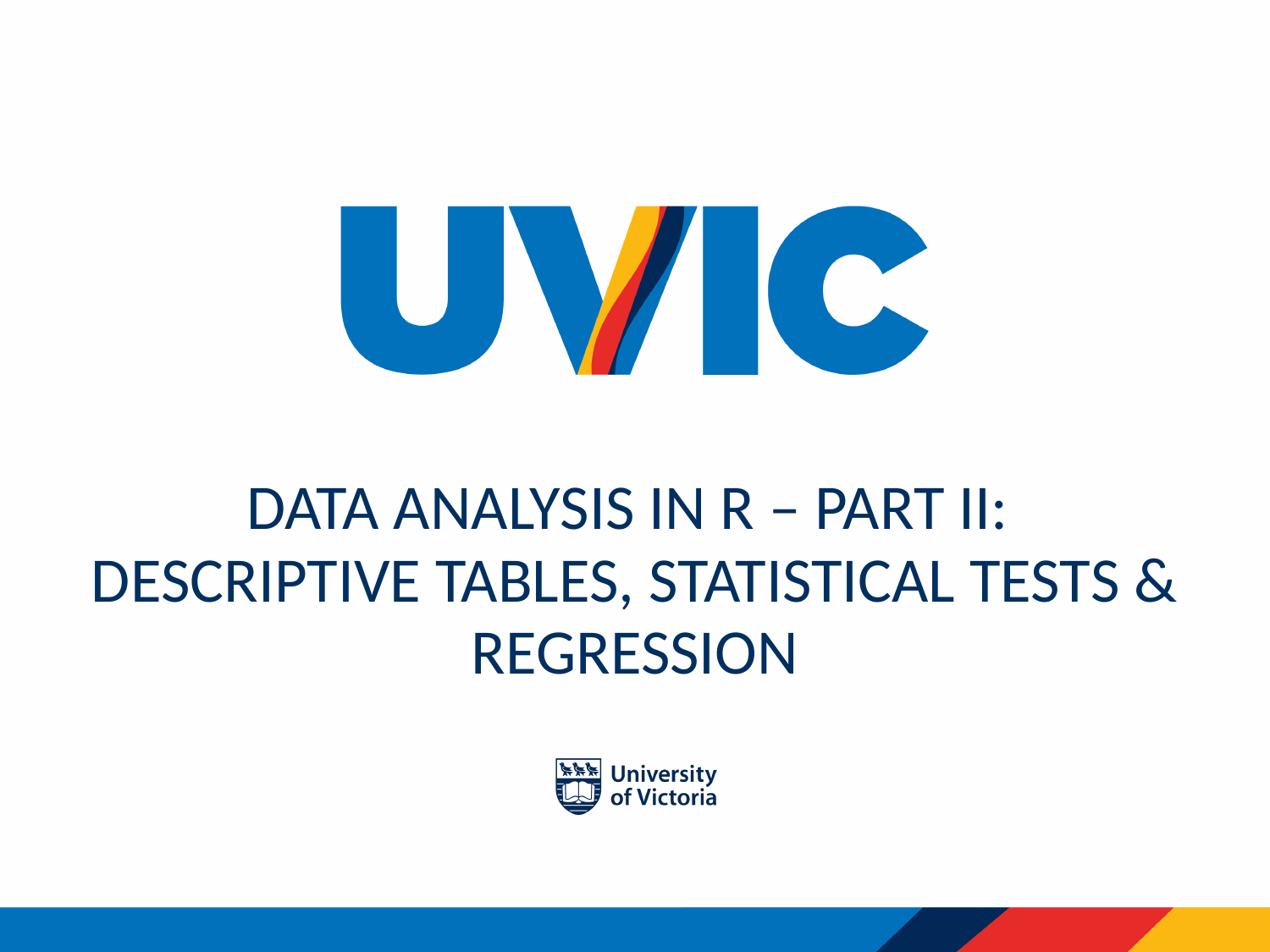

# Data analysis in r – part II: Descriptive tables, statistical tests & regression